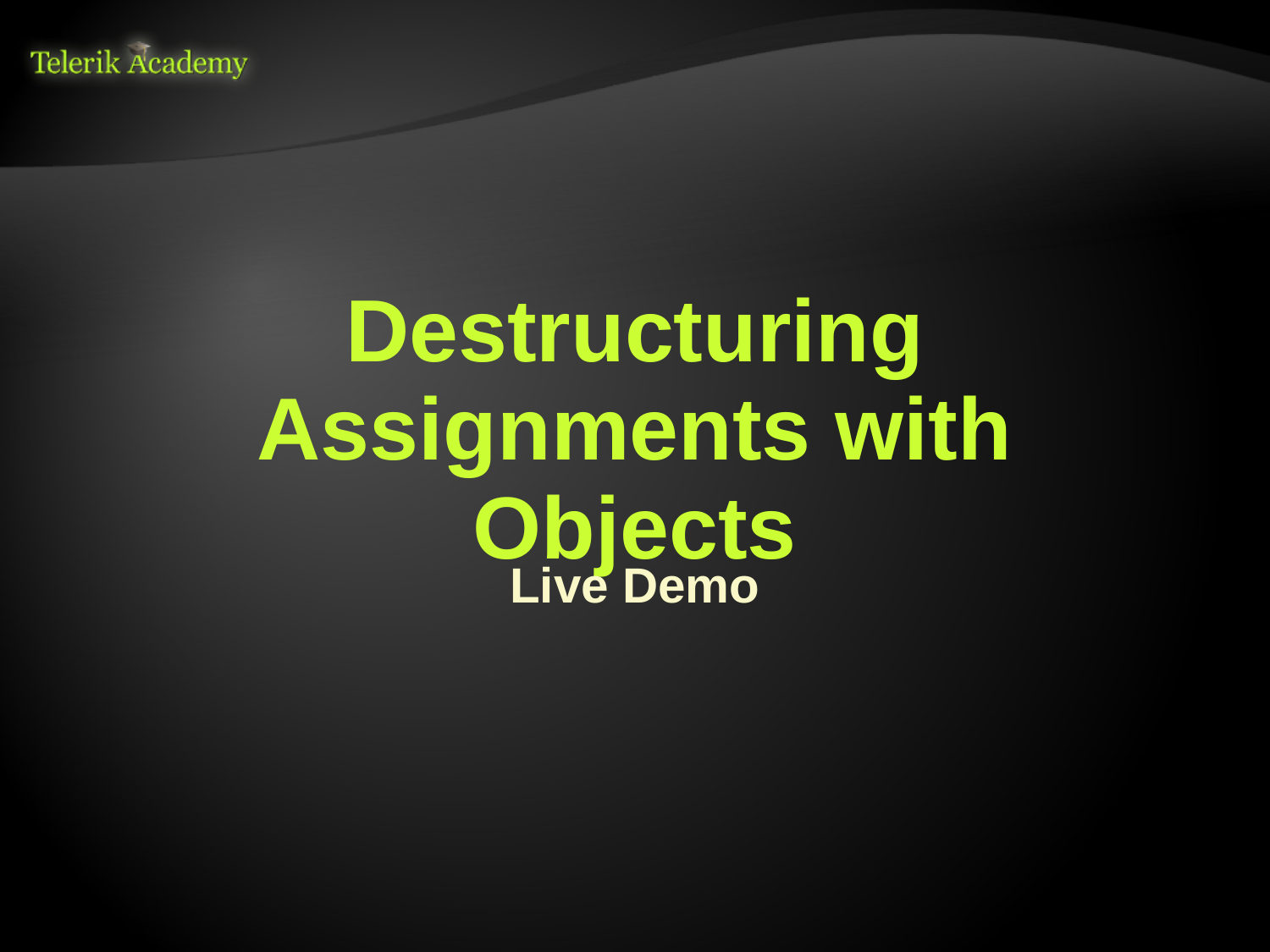

# Destructuring Assignments with Objects
Live Demo